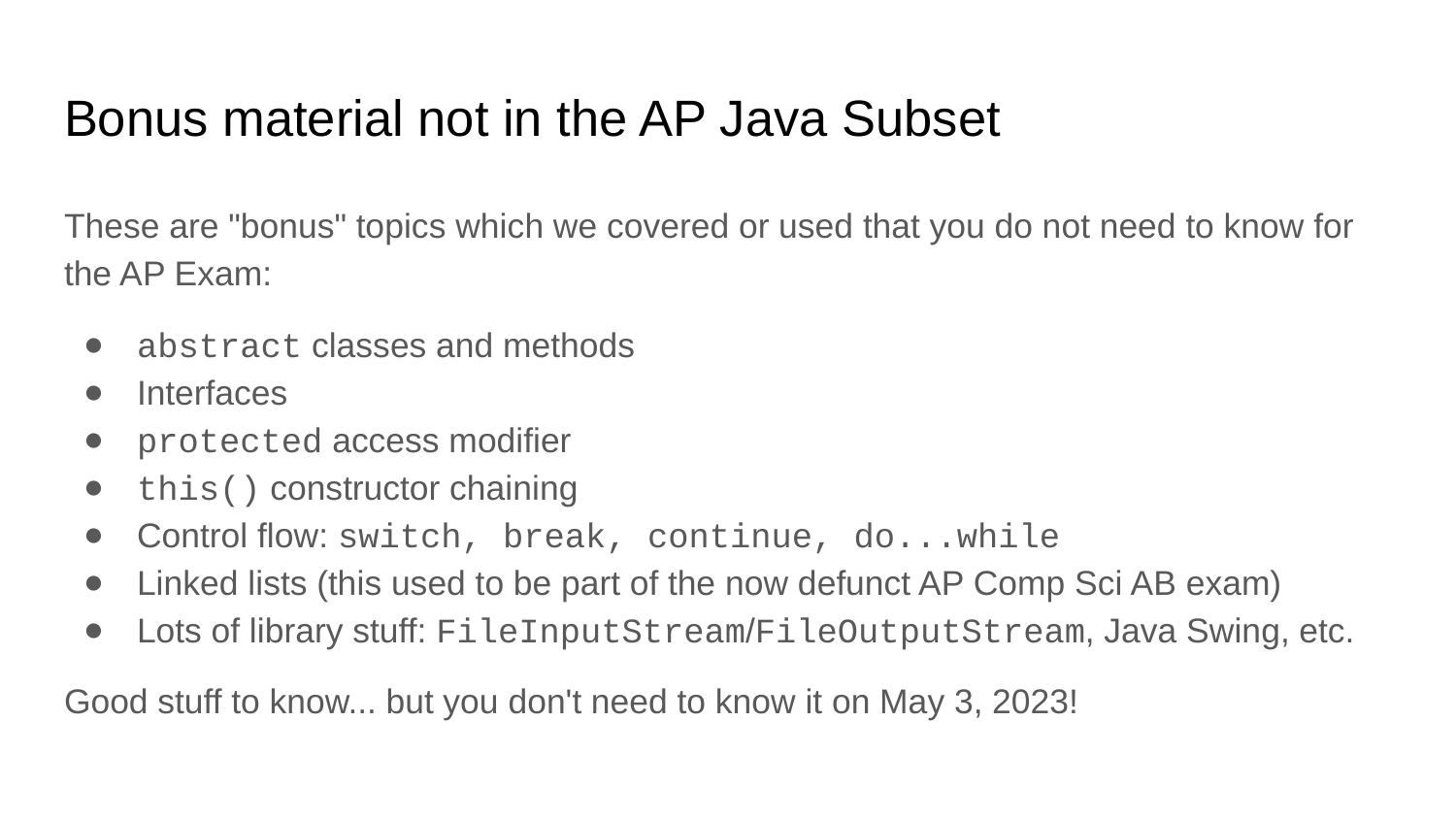

# Bonus material not in the AP Java Subset
These are "bonus" topics which we covered or used that you do not need to know for the AP Exam:
abstract classes and methods
Interfaces
protected access modifier
this() constructor chaining
Control flow: switch, break, continue, do...while
Linked lists (this used to be part of the now defunct AP Comp Sci AB exam)
Lots of library stuff: FileInputStream/FileOutputStream, Java Swing, etc.
Good stuff to know... but you don't need to know it on May 3, 2023!